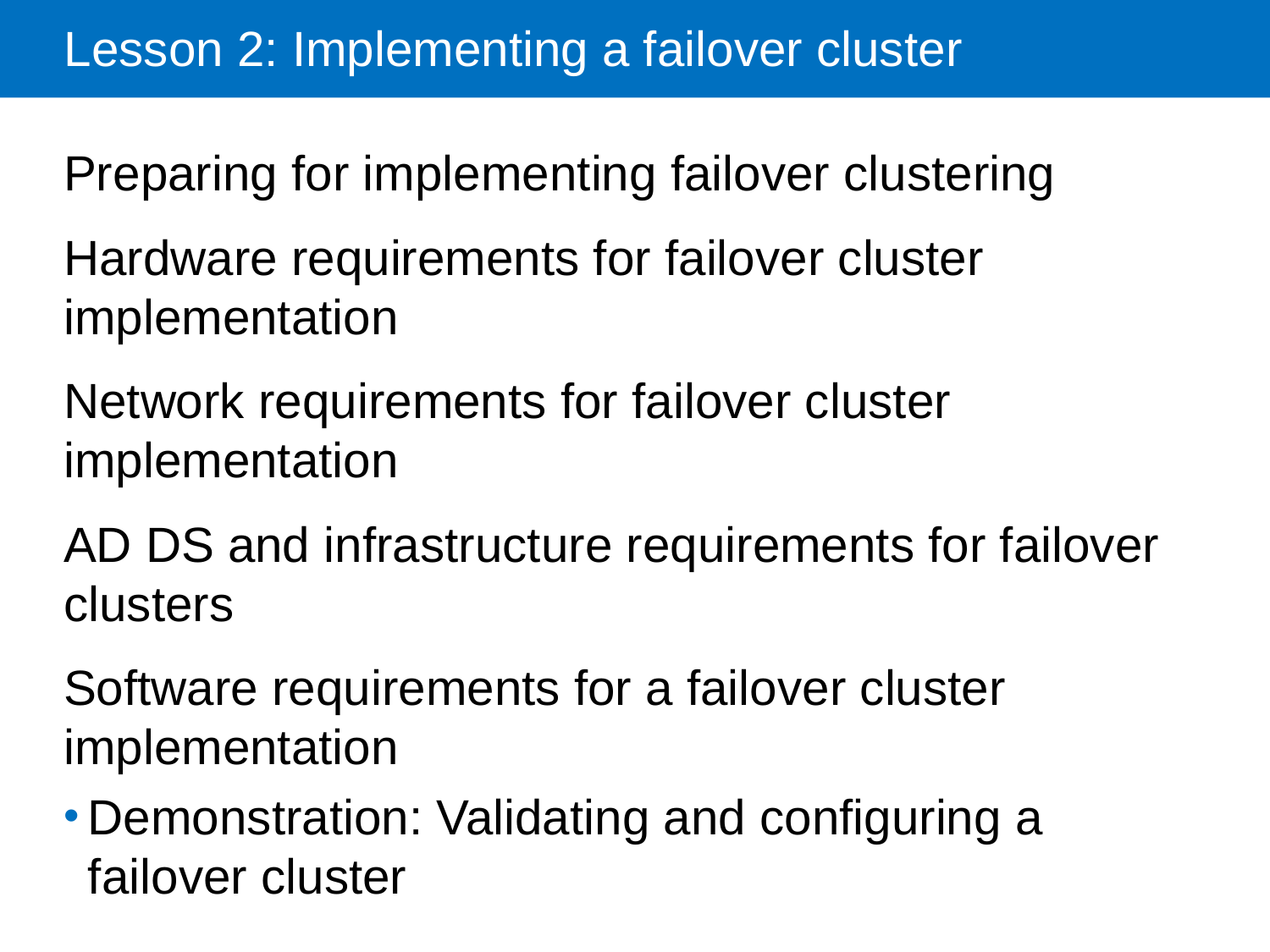

# Lesson 2: Implementing a failover cluster
Preparing for implementing failover clustering
Hardware requirements for failover cluster implementation
Network requirements for failover cluster implementation
AD DS and infrastructure requirements for failover clusters
Software requirements for a failover cluster implementation
Demonstration: Validating and configuring a failover cluster